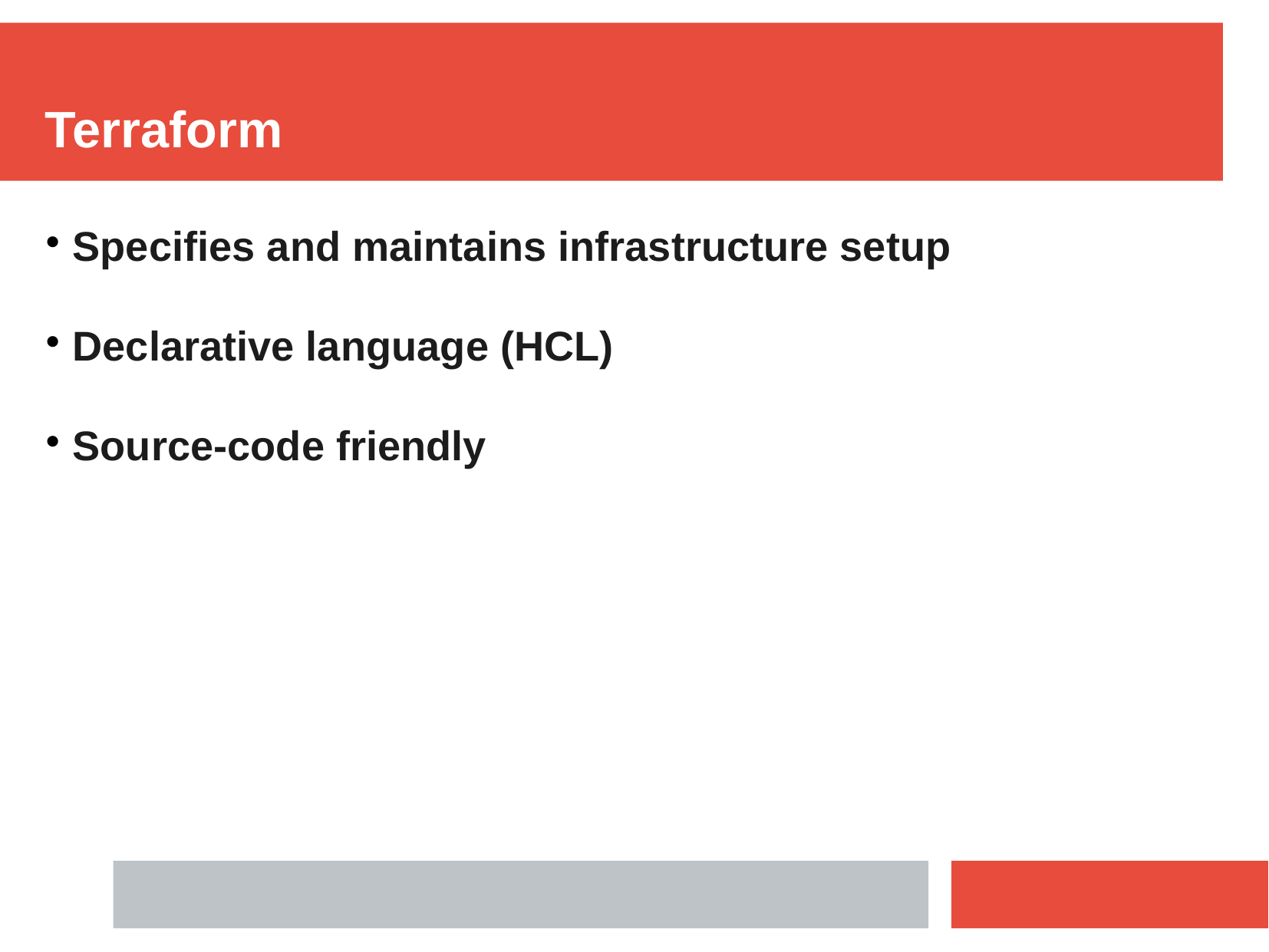

Terraform

Specifies and maintains infrastructure setup

Declarative language (HCL)

Source-code friendly